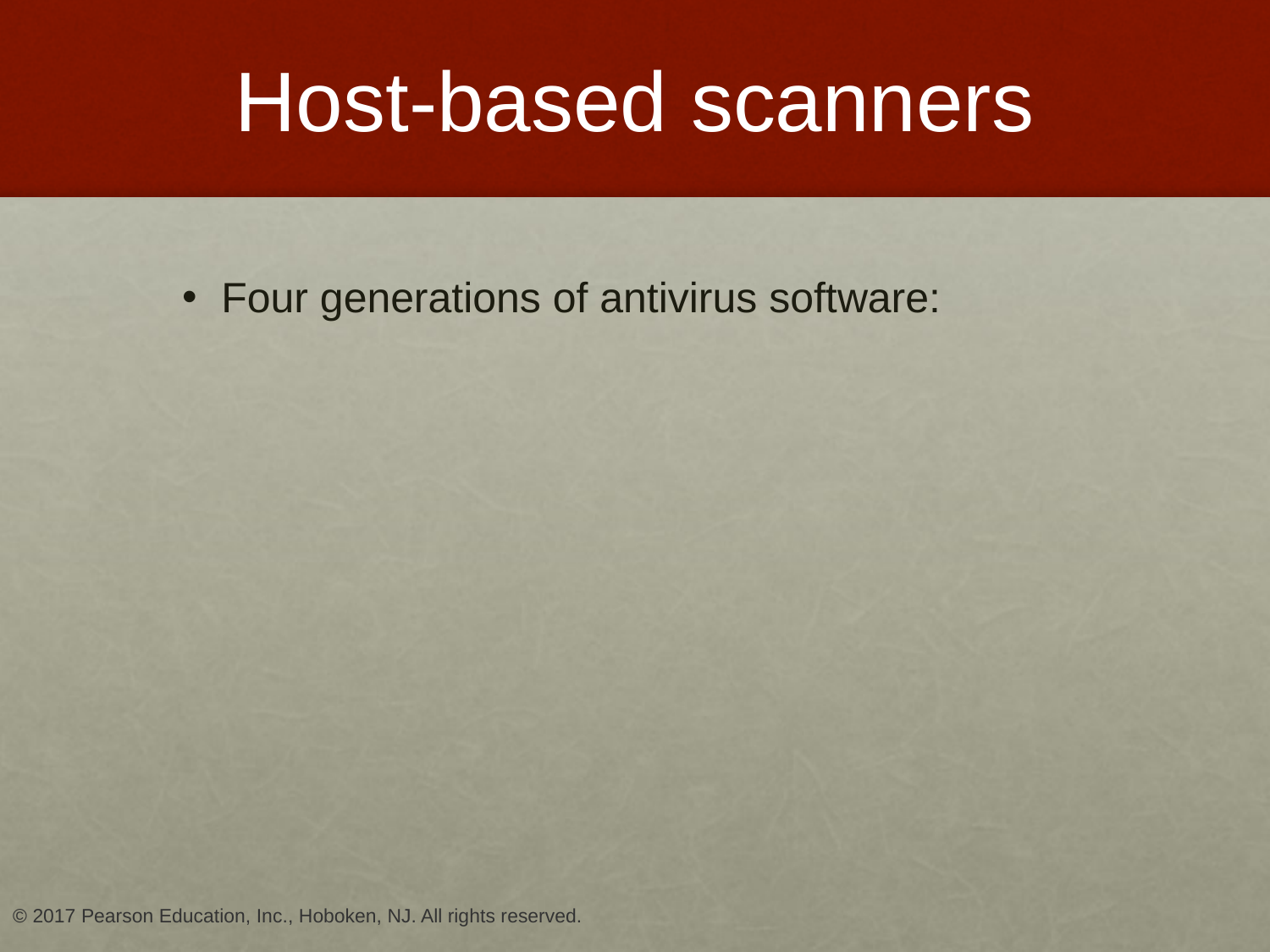

# Host-based scanners

Four generations of antivirus software:
© 2017 Pearson Education, Inc., Hoboken, NJ. All rights reserved.